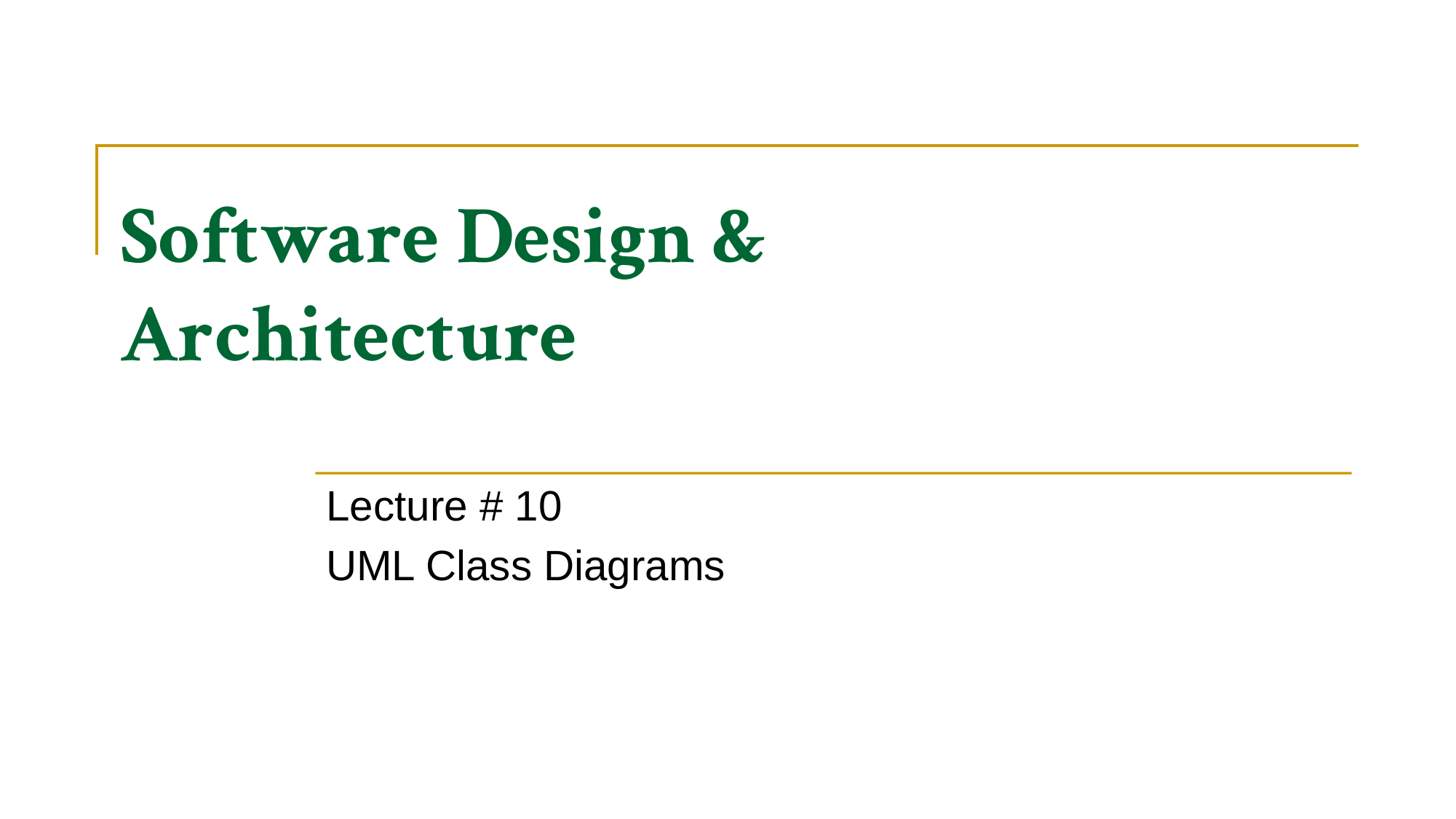

# Software Design & Architecture
Lecture # 10
UML Class Diagrams